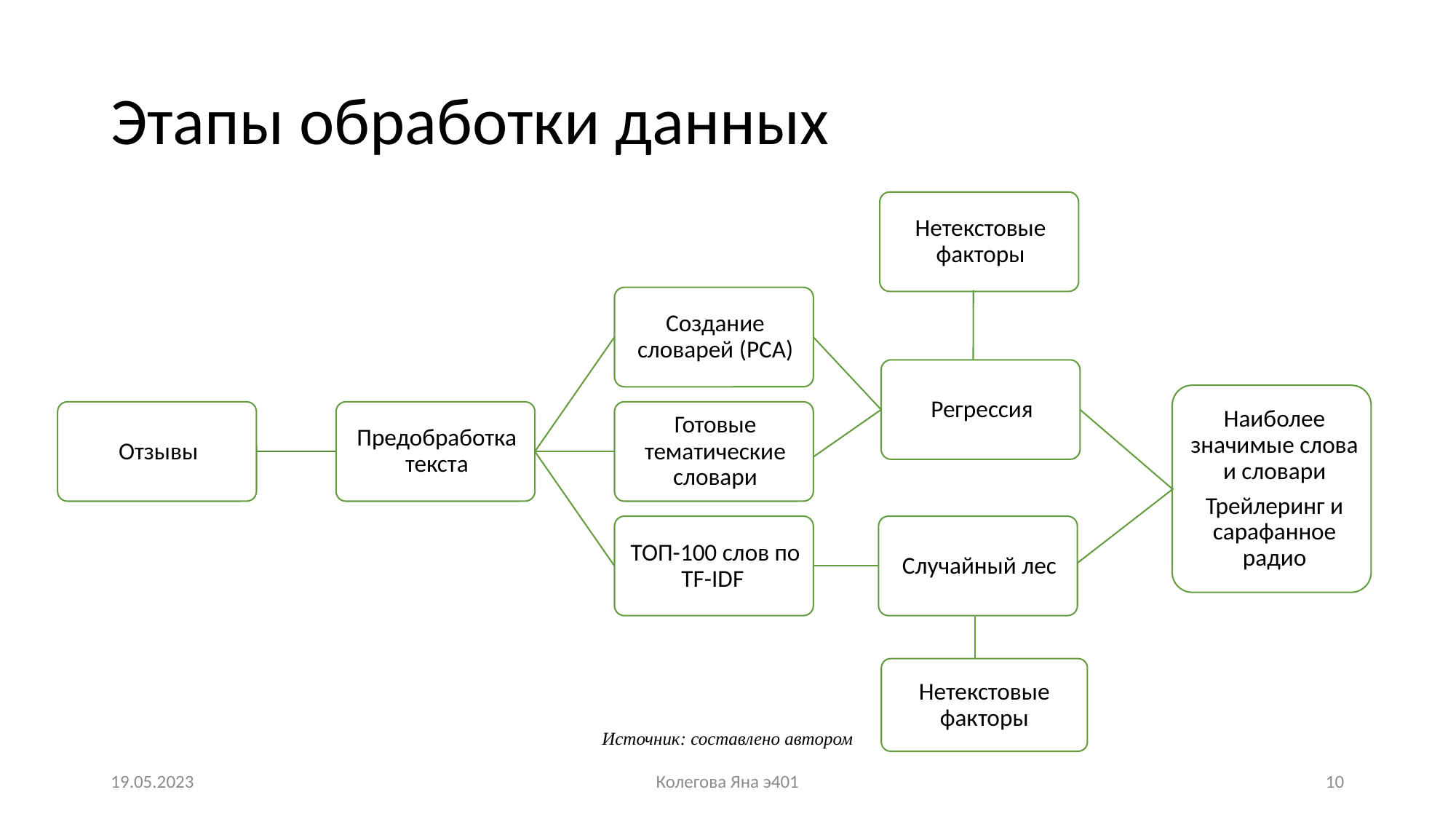

# Этапы обработки данных
Отзывы

Предобработка текста

Создание словарей (PCA)

Регрессия

Наиболее значимые слова и словари
Трейлеринг и сарафанное радио

Готовые тематические словари

ТОП-100 слов по TF-IDF

Случайный лес
Нетекстовые факторы

Нетекстовые факторы
Источник: составлено автором
19.05.2023
Колегова Яна э401
10